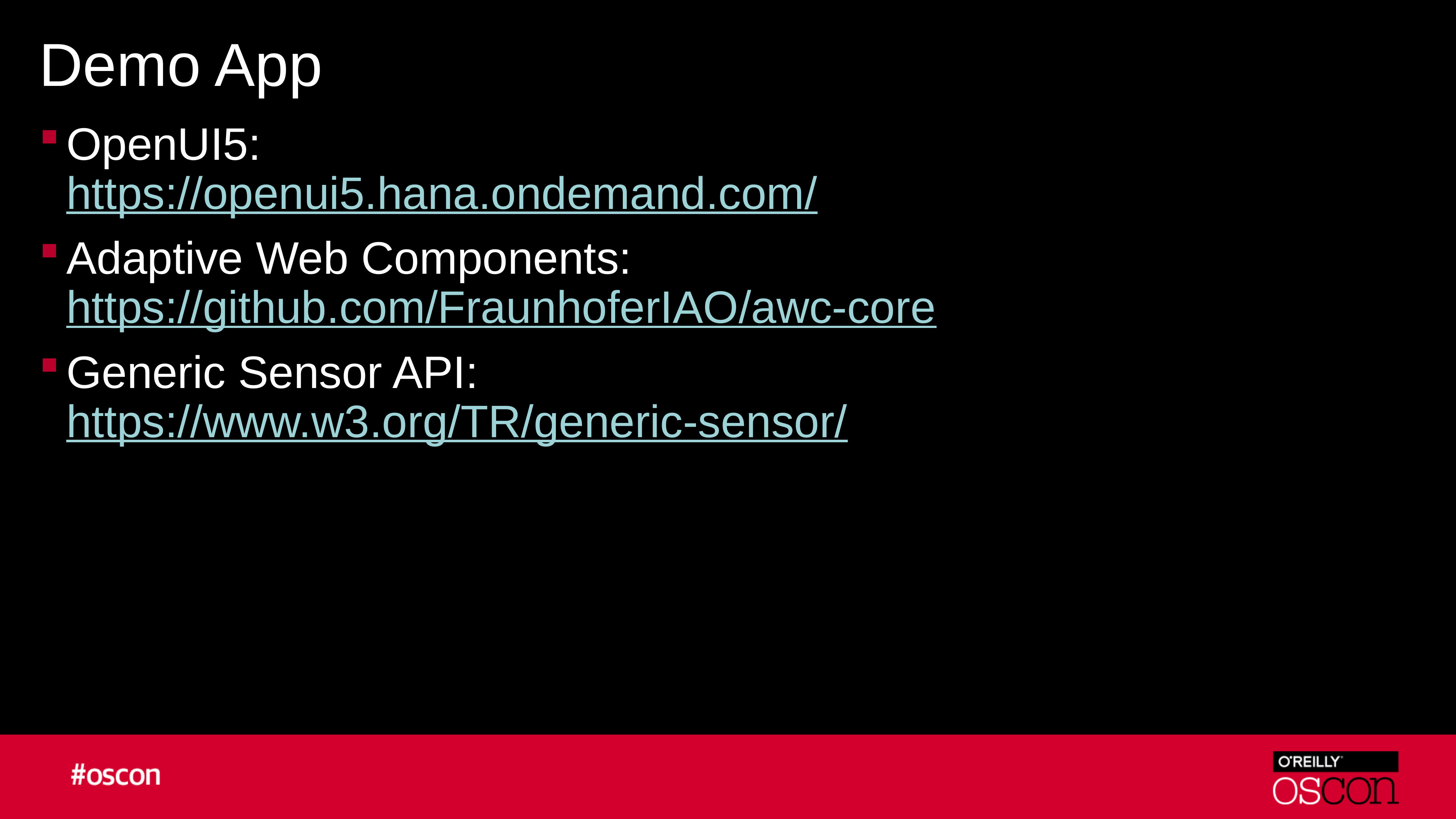

# Demo App
OpenUI5:
https://openui5.hana.ondemand.com/
Adaptive Web Components: https://github.com/FraunhoferIAO/awc-core
Generic Sensor API:
https://www.w3.org/TR/generic-sensor/